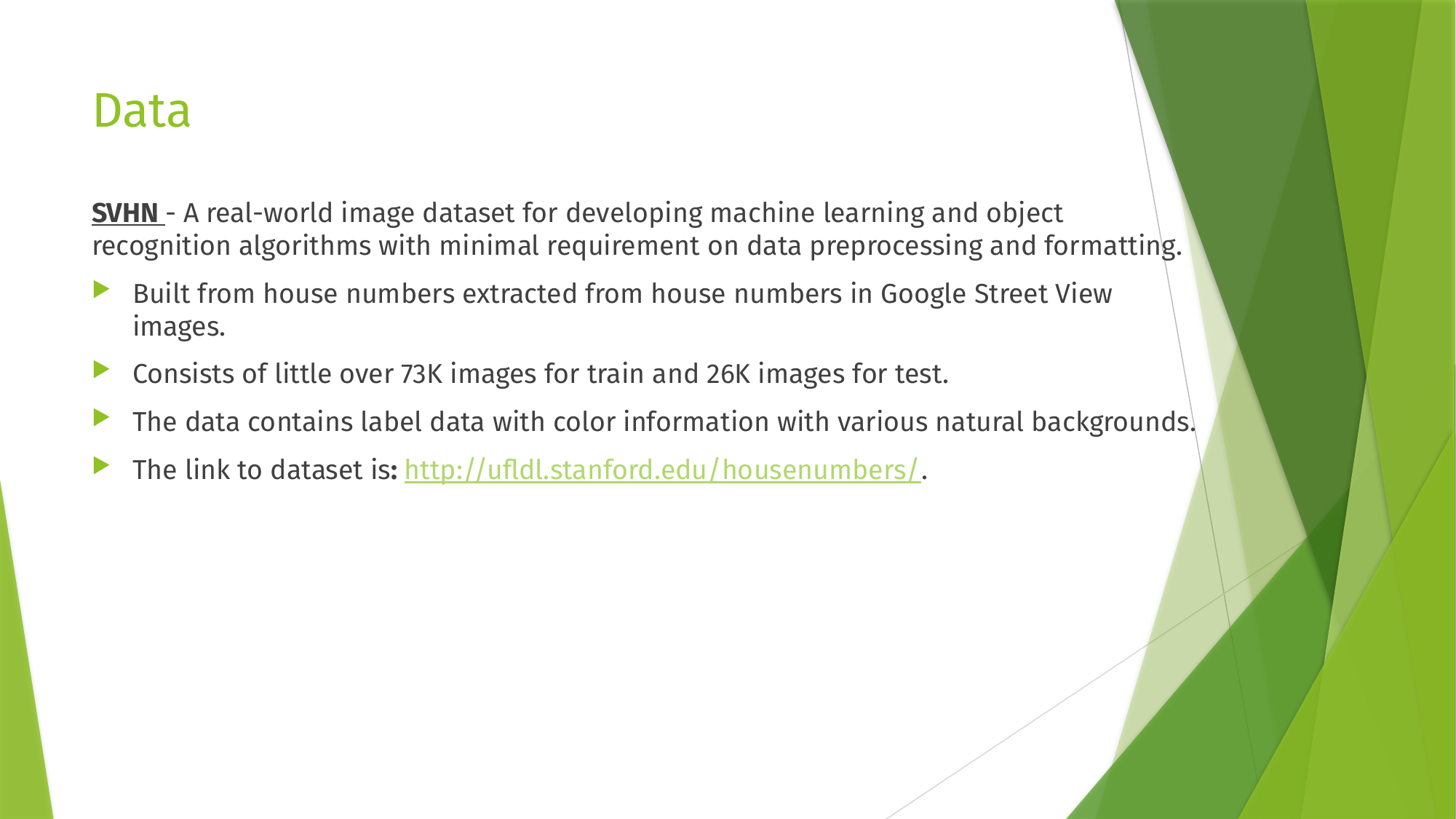

# Data
SVHN - A real-world image dataset for developing machine learning and object recognition algorithms with minimal requirement on data preprocessing and formatting.
Built from house numbers extracted from house numbers in Google Street View images.
Consists of little over 73K images for train and 26K images for test.
The data contains label data with color information with various natural backgrounds.
The link to dataset is: http://ufldl.stanford.edu/housenumbers/.